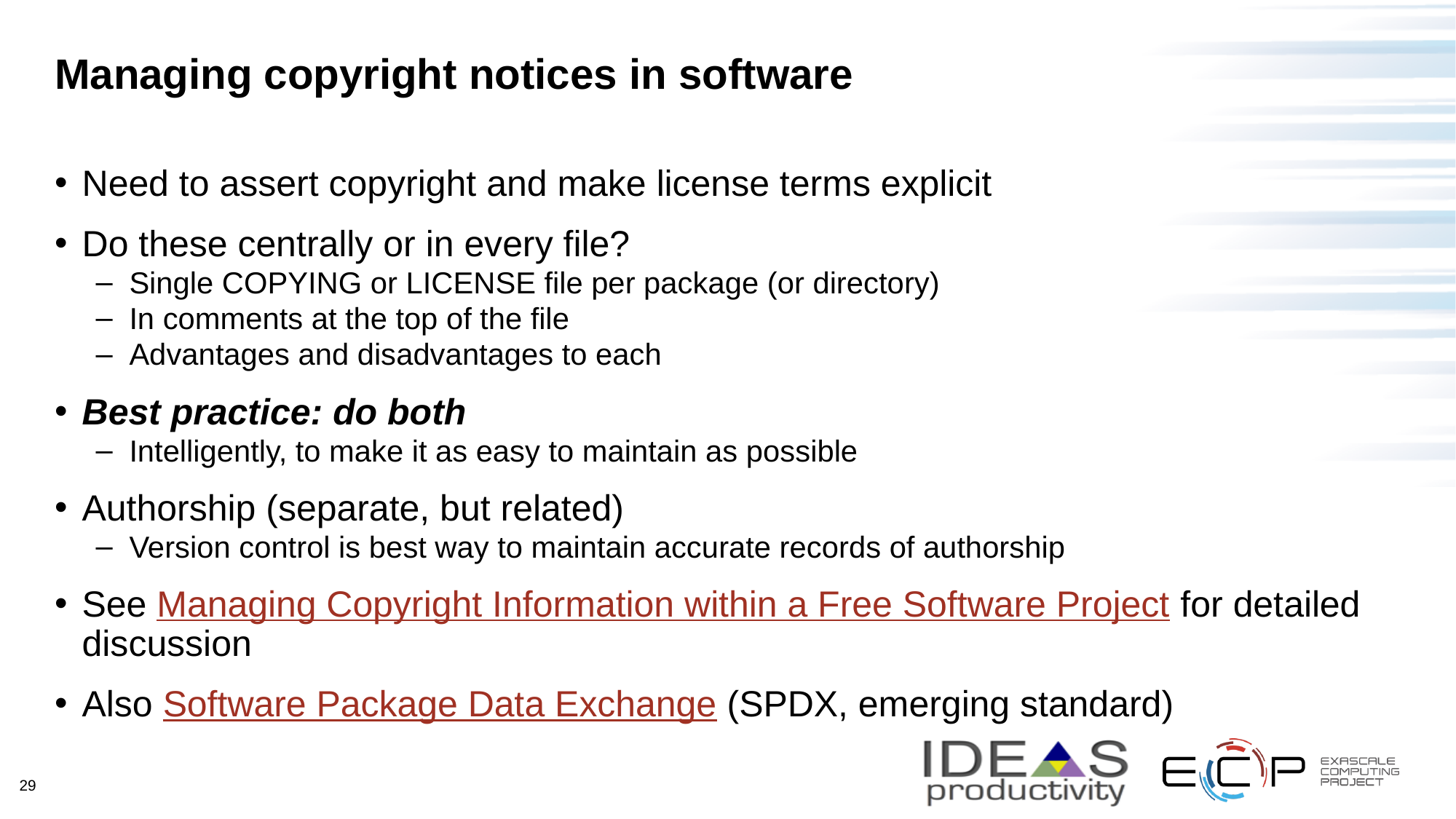

# Managing copyright notices in software
Need to assert copyright and make license terms explicit
Do these centrally or in every file?
Single COPYING or LICENSE file per package (or directory)
In comments at the top of the file
Advantages and disadvantages to each
Best practice: do both
Intelligently, to make it as easy to maintain as possible
Authorship (separate, but related)
Version control is best way to maintain accurate records of authorship
See Managing Copyright Information within a Free Software Project for detailed discussion
Also Software Package Data Exchange (SPDX, emerging standard)